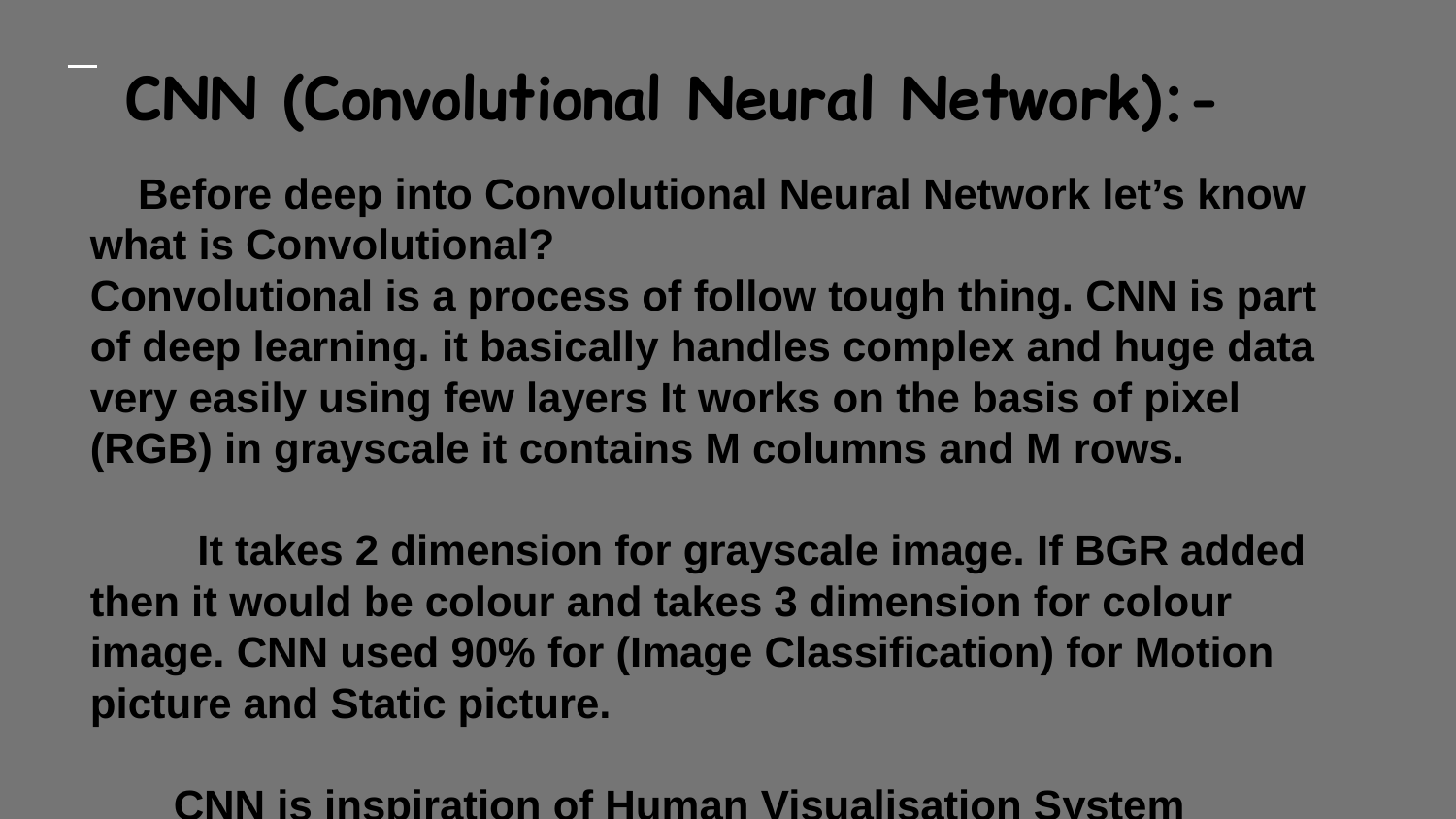

CNN (Convolutional Neural Network):-
    Before deep into Convolutional Neural Network let’s know what is Convolutional?
Convolutional is a process of follow tough thing. CNN is part of deep learning. it basically handles complex and huge data very easily using few layers It works on the basis of pixel (RGB) in grayscale it contains M columns and M rows.

         It takes 2 dimension for grayscale image. If BGR added then it would be colour and takes 3 dimension for colour image. CNN used 90% for (Image Classification) for Motion picture and Static picture.

       CNN is inspiration of Human Visualisation System (Cortex). Human eye has high rate of capacity for Capture 576 Pixels. Taking the object apply filter on that to see whether object is satisfy that’s called Convolutional.